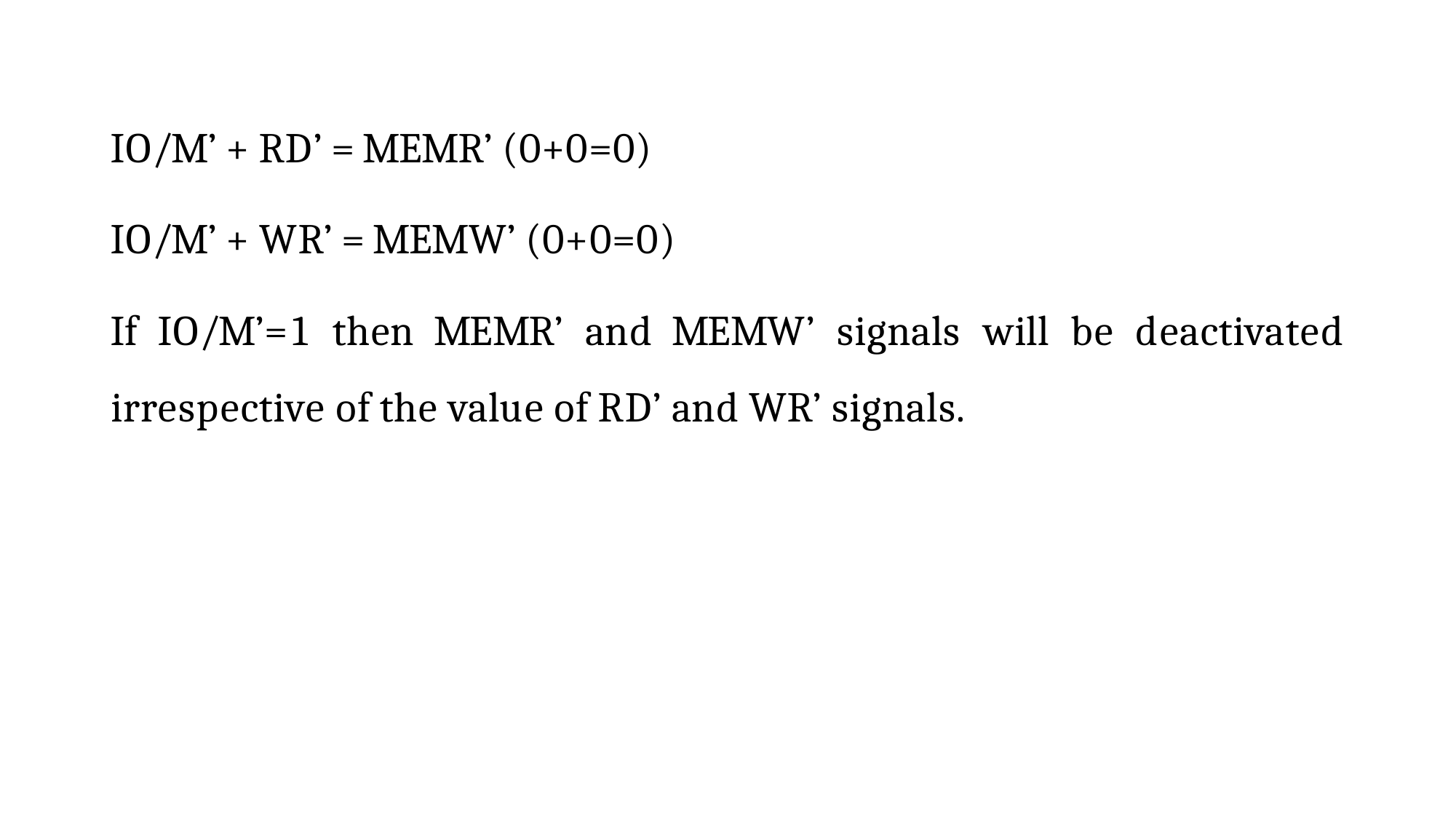

IO/M’ + RD’ = MEMR’ (0+0=0)
IO/M’ + WR’ = MEMW’ (0+0=0)
If IO/M’=1 then MEMR’ and MEMW’ signals will be deactivated irrespective of the value of RD’ and WR’ signals.